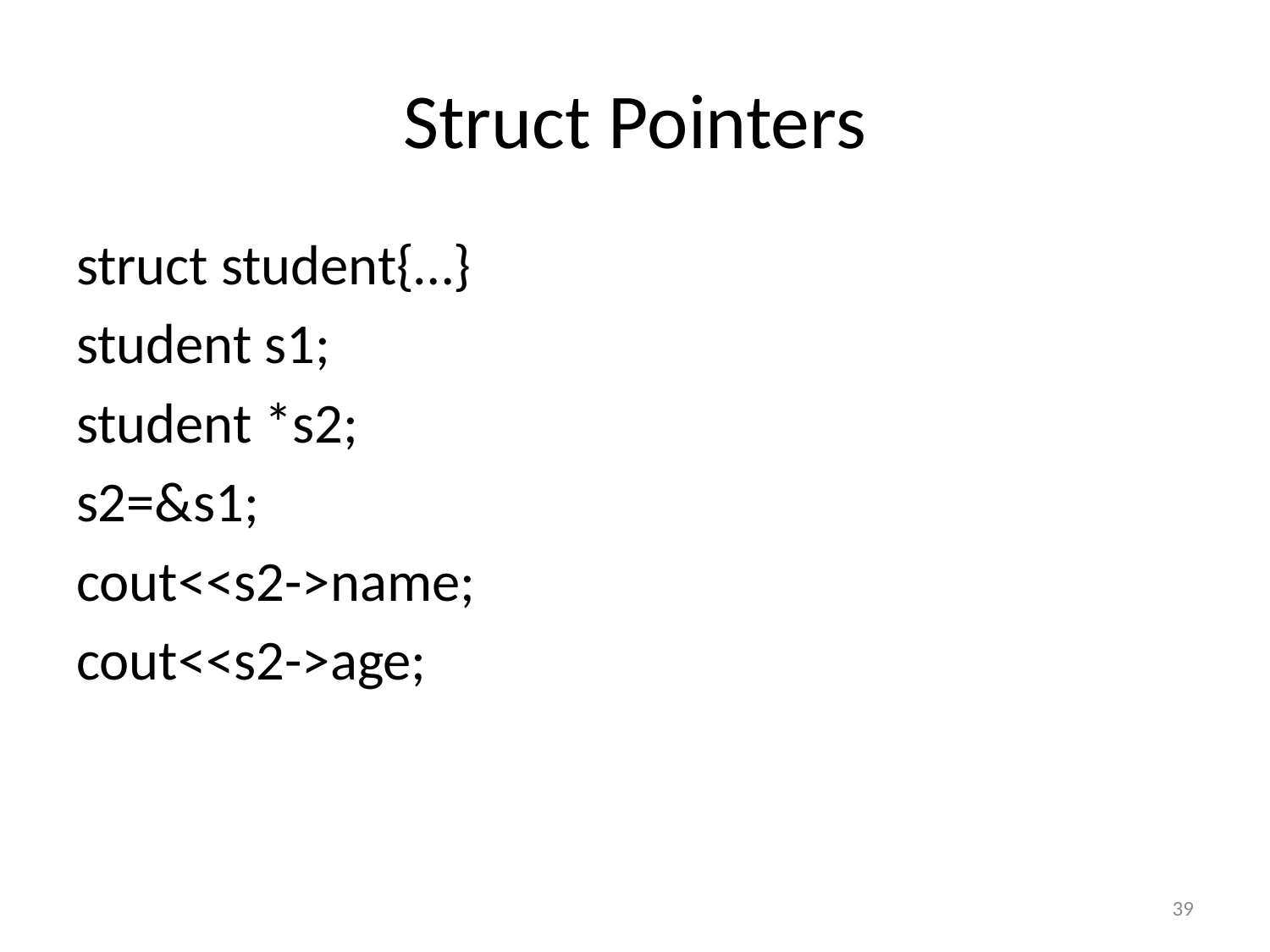

# Struct Pointers
struct student{…}
student s1;
student *s2;
s2=&s1;
cout<<s2->name;
cout<<s2->age;

39